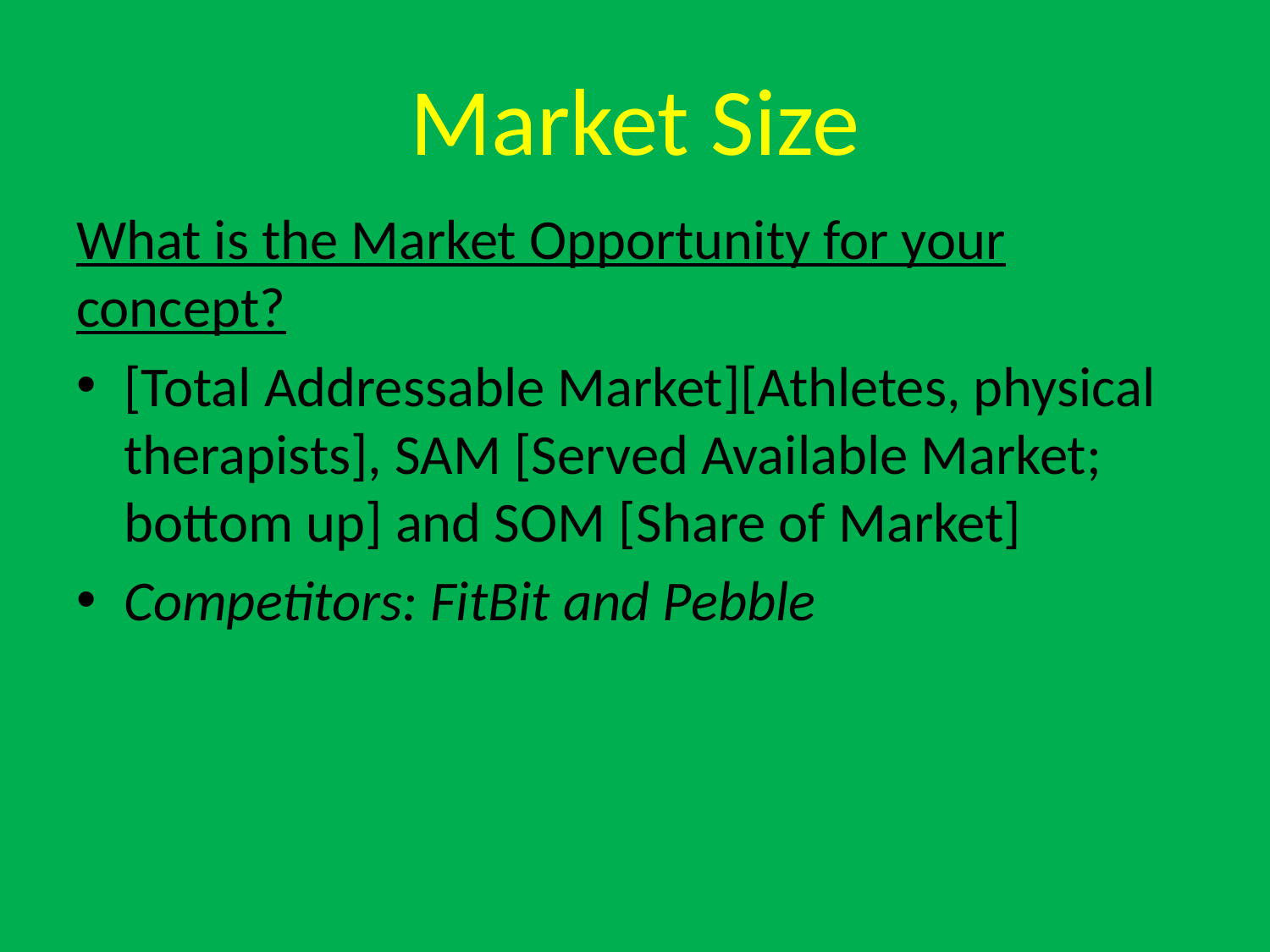

# Market Size
What is the Market Opportunity for your concept?
[Total Addressable Market][Athletes, physical therapists], SAM [Served Available Market; bottom up] and SOM [Share of Market]
Competitors: FitBit and Pebble